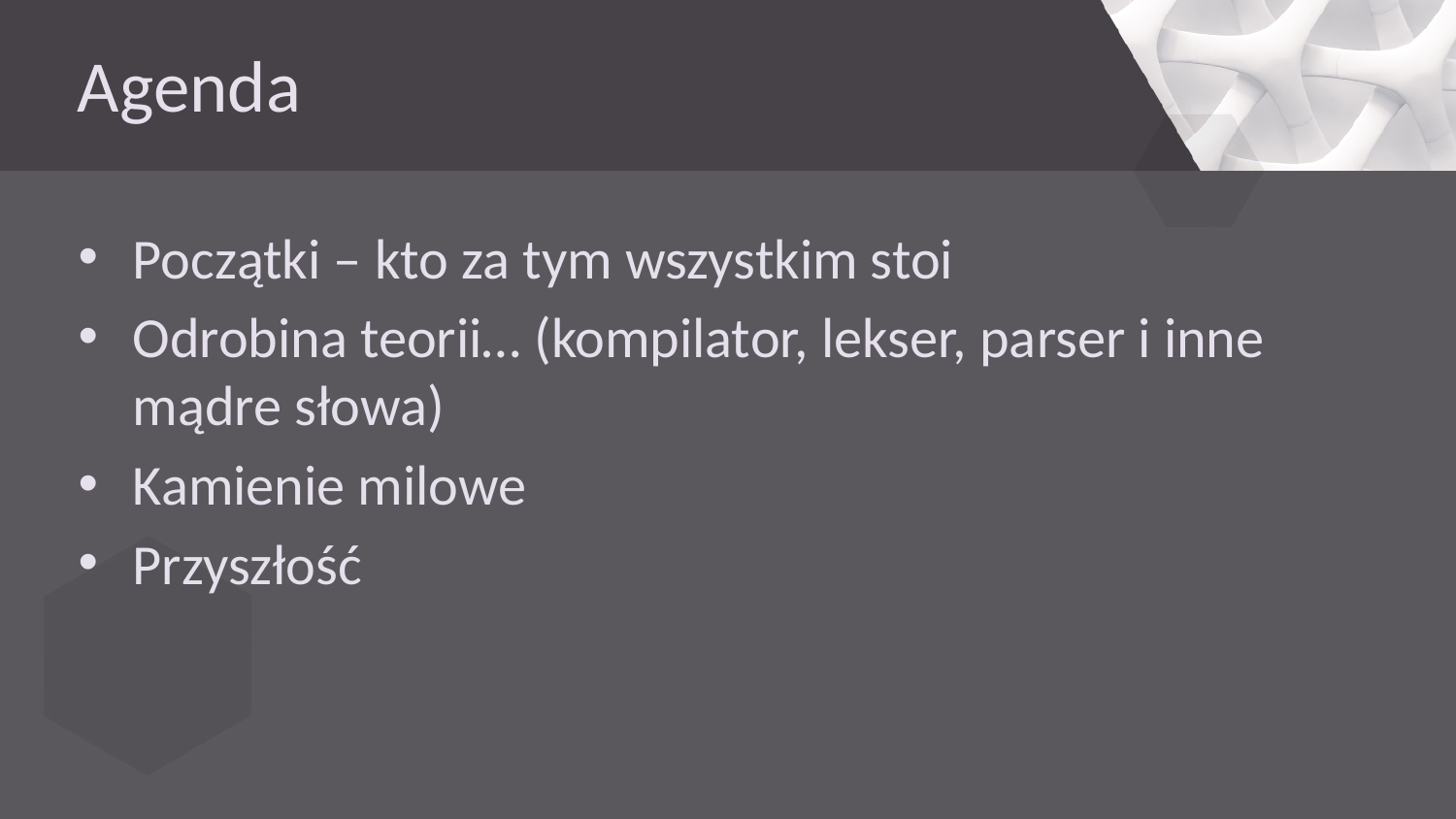

# Agenda
Początki – kto za tym wszystkim stoi
Odrobina teorii… (kompilator, lekser, parser i inne mądre słowa)
Kamienie milowe
Przyszłość